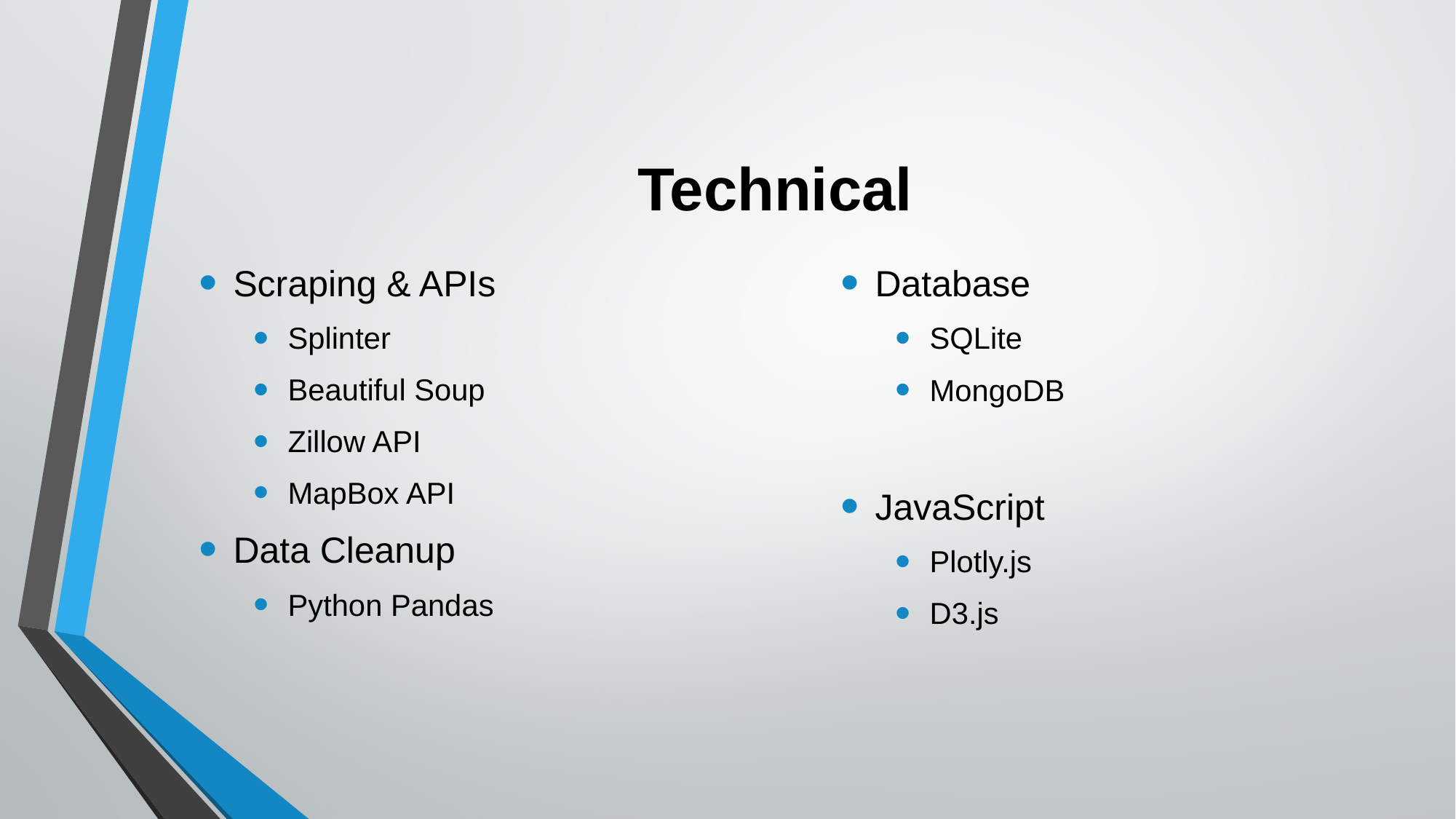

# Technical
Scraping & APIs
Splinter
Beautiful Soup
Zillow API
MapBox API
Data Cleanup
Python Pandas

Database
SQLite
MongoDB

JavaScript
Plotly.js
D3.js